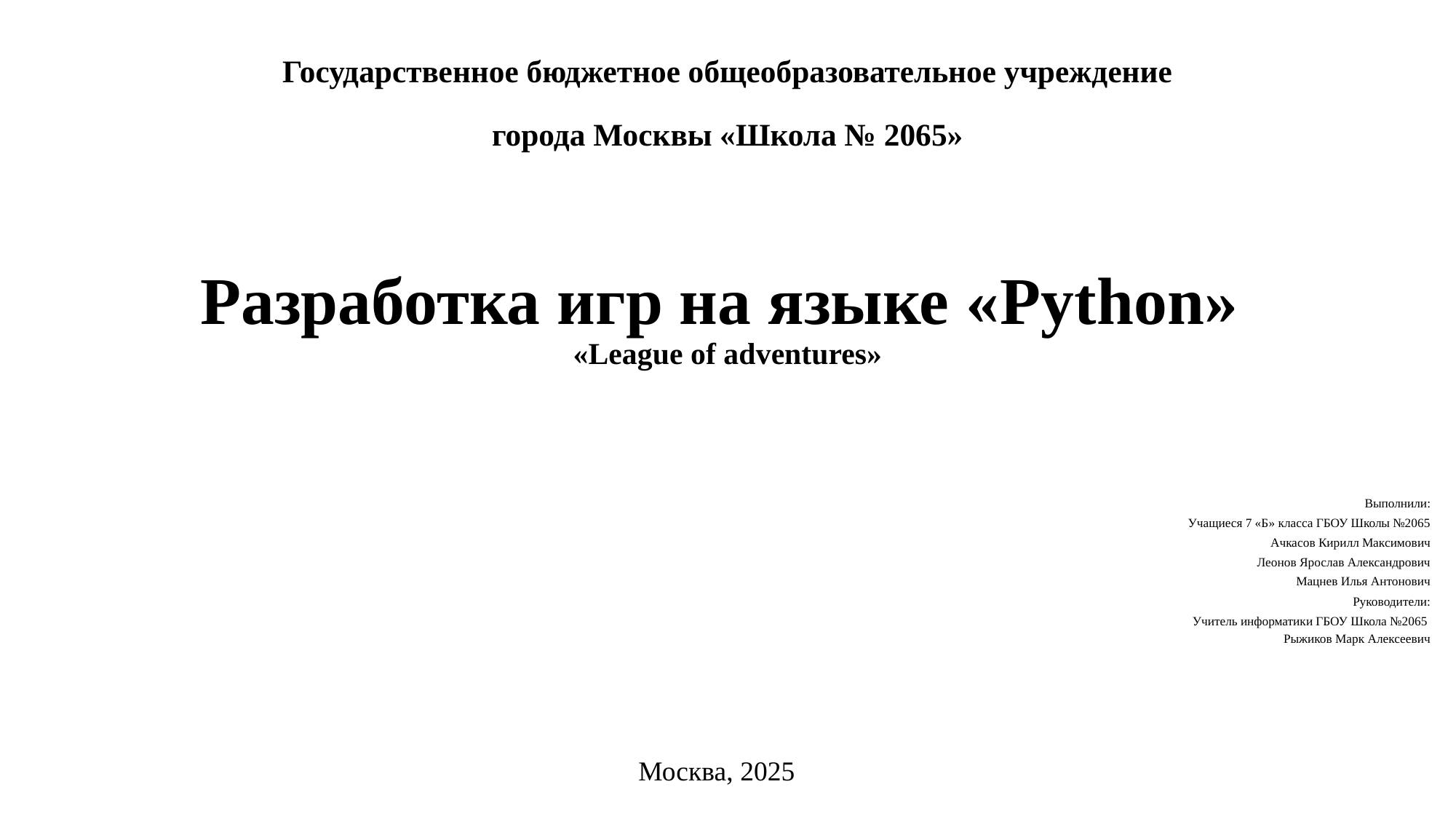

Государственное бюджетное общеобразовательное учреждение
города Москвы «Школа № 2065»

# Разработка игр на языке «Python» «League of adventures»

Выполнили:
Учащиеся 7 «Б» класса ГБОУ Школы №2065
Ачкасов Кирилл Максимович
Леонов Ярослав Александрович
Мацнев Илья Антонович
Руководители:
		Учитель информатики ГБОУ Школа №2065
Рыжиков Марк Алексеевич

Москва, 2025